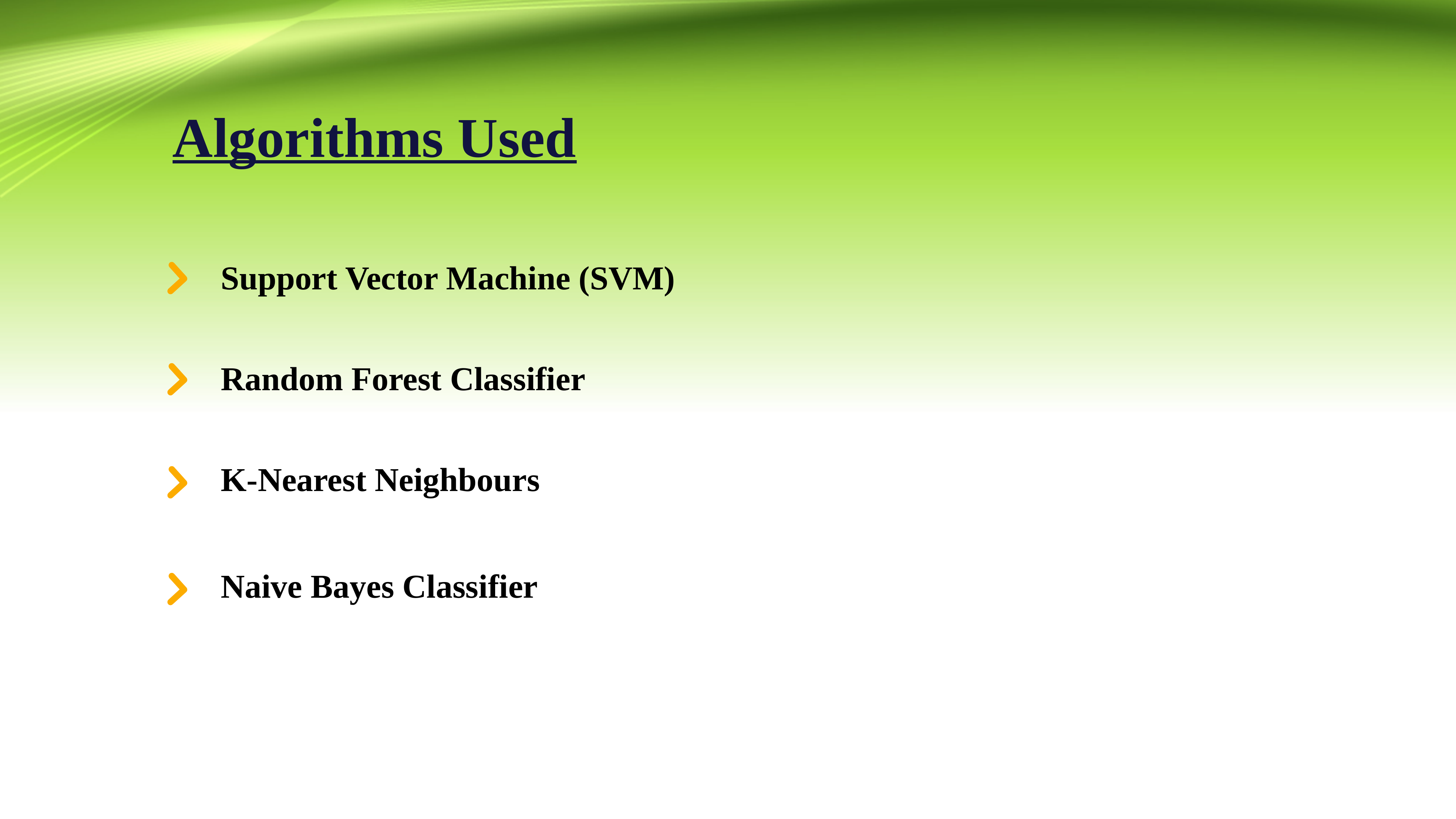

Algorithms Used
Support Vector Machine (SVM)

Random Forest Classifier

K-Nearest Neighbours

Naive Bayes Classifier